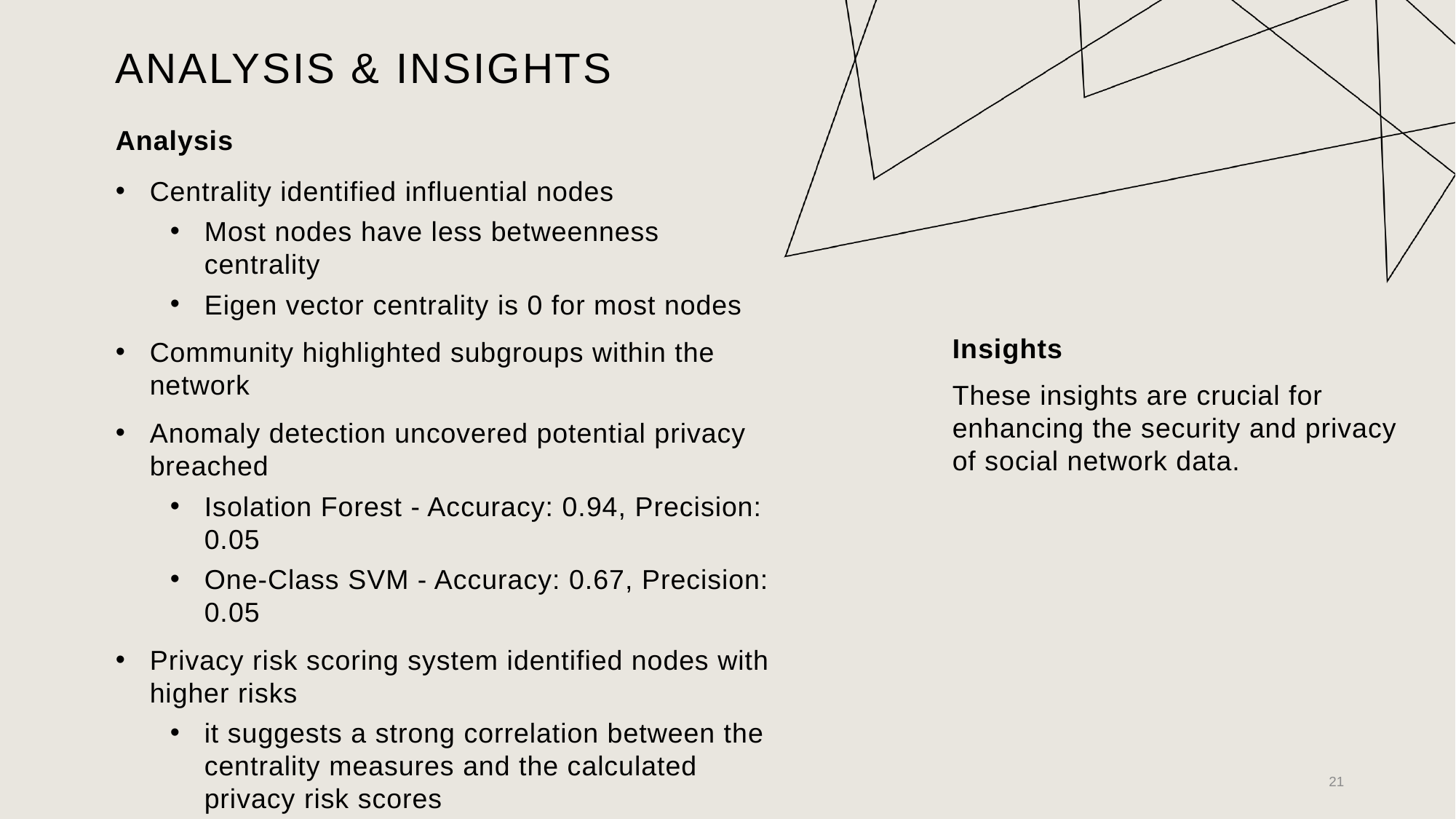

# Analysis & Insights
Analysis
Centrality identified influential nodes
Most nodes have less betweenness centrality
Eigen vector centrality is 0 for most nodes
Community highlighted subgroups within the network
Anomaly detection uncovered potential privacy breached
Isolation Forest - Accuracy: 0.94, Precision: 0.05
One-Class SVM - Accuracy: 0.67, Precision: 0.05
Privacy risk scoring system identified nodes with higher risks
it suggests a strong correlation between the centrality measures and the calculated privacy risk scores

Insights
These insights are crucial for enhancing the security and privacy of social network data.
21